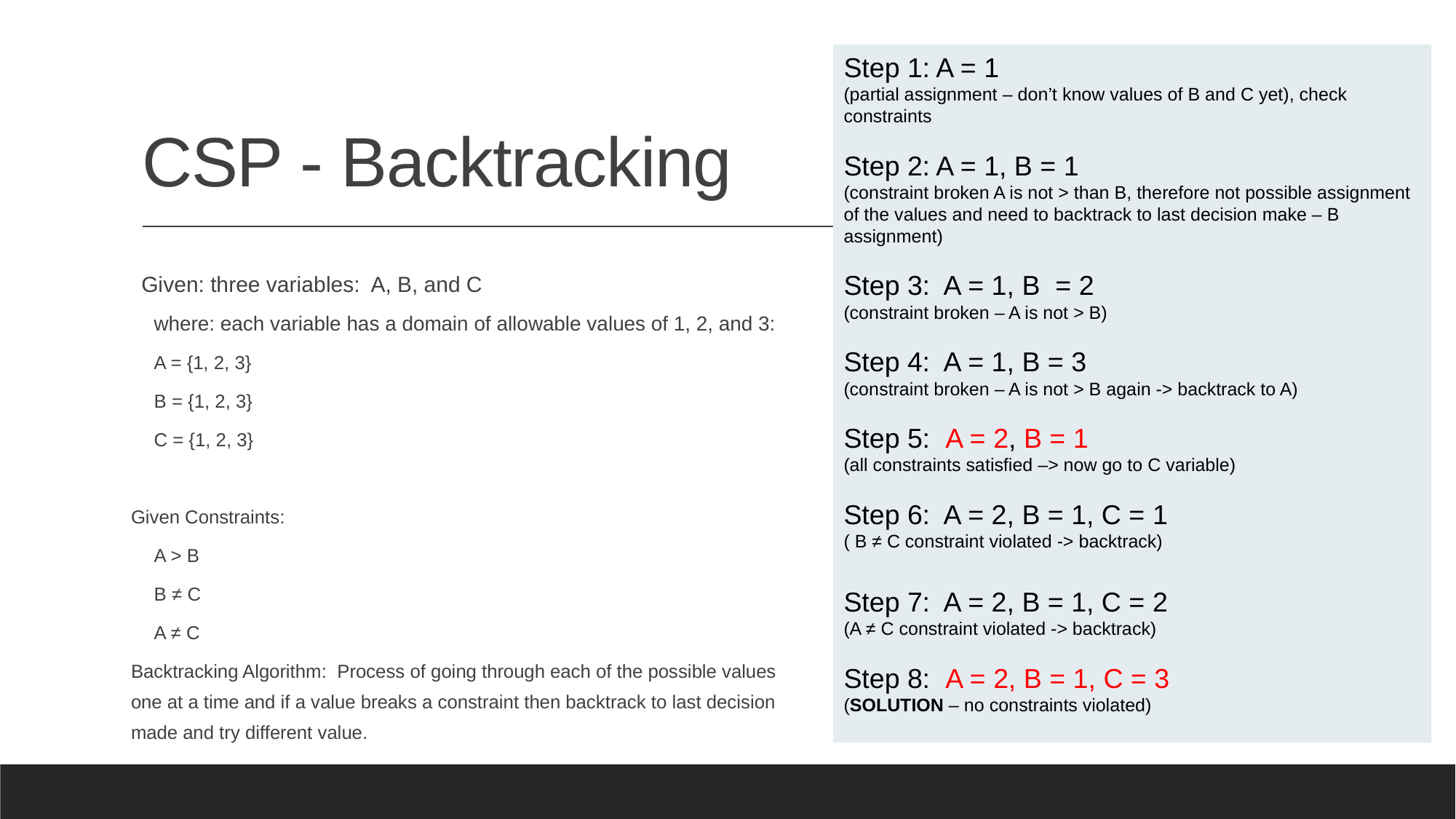

# CSP - Backtracking
Step 1: A = 1
(partial assignment – don’t know values of B and C yet), check constraints

Step 2: A = 1, B = 1
(constraint broken A is not > than B, therefore not possible assignment of the values and need to backtrack to last decision make – B assignment)

Step 3:  A = 1, B  = 2
(constraint broken – A is not > B)

Step 4:  A = 1, B = 3
(constraint broken – A is not > B again -> backtrack to A)

Step 5:  A = 2, B = 1
(all constraints satisfied –> now go to C variable)

Step 6:  A = 2, B = 1, C = 1
( B ≠ C constraint violated -> backtrack)

Step 7:  A = 2, B = 1, C = 2
(A ≠ C constraint violated -> backtrack)

Step 8:  A = 2, B = 1, C = 3
(SOLUTION – no constraints violated)

Given: three variables:  A, B, and C
where: each variable has a domain of allowable values of 1, 2, and 3:
A = {1, 2, 3}
B = {1, 2, 3}
C = {1, 2, 3}

Given Constraints:
A > B
B ≠ C
A ≠ C
Backtracking Algorithm:  Process of going through each of the possible values one at a time and if a value breaks a constraint then backtrack to last decision made and try different value.